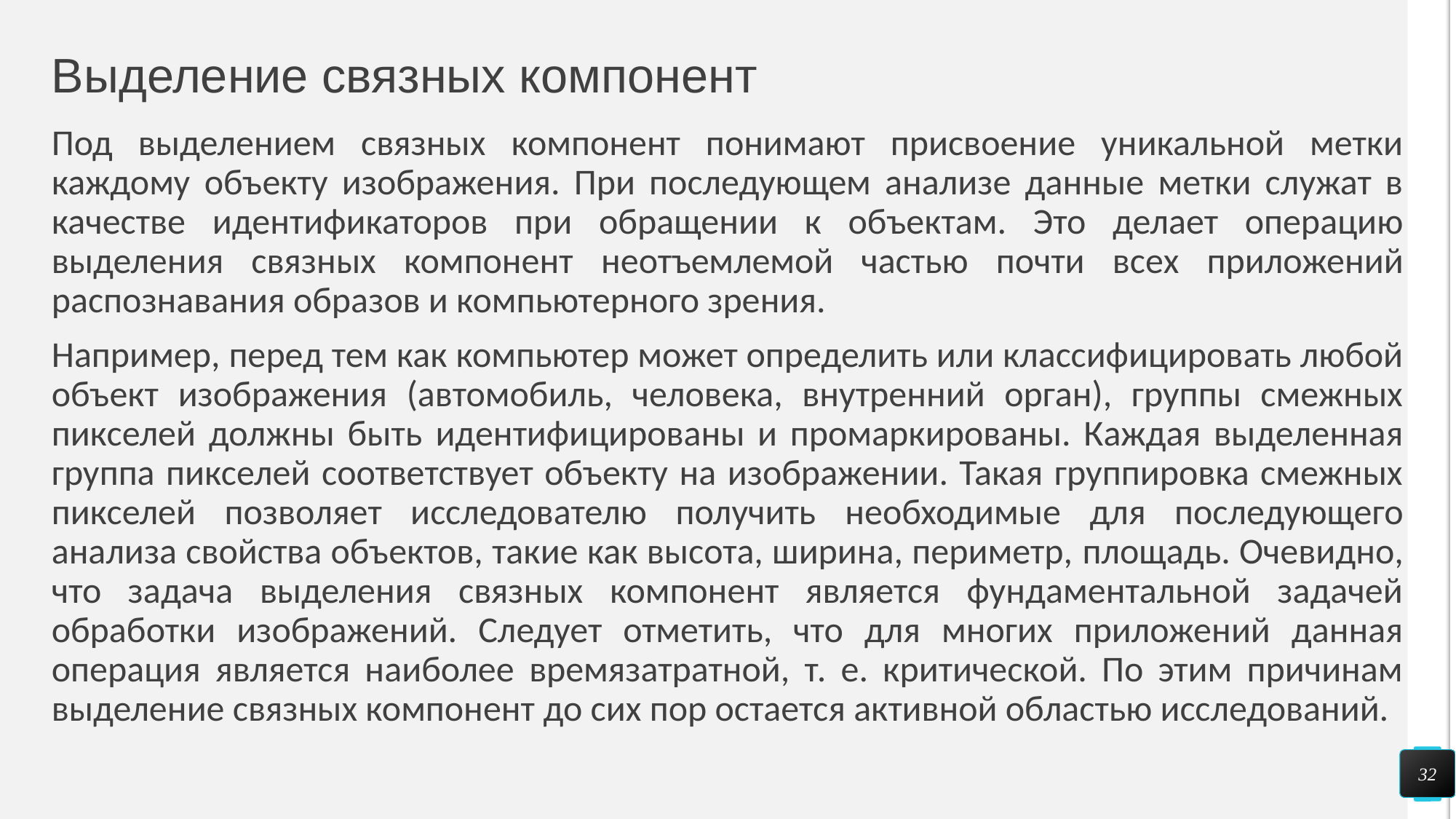

# Выделение связных компонент
Под выделением связных компонент понимают присвоение уникальной метки каждому объекту изображения. При последующем анализе данные метки служат в качестве идентификаторов при обращении к объектам. Это делает операцию выделения связных компонент неотъемлемой частью почти всех приложений распознавания образов и компьютерного зрения.
Например, перед тем как компьютер может определить или классифицировать любой объект изображения (автомобиль, человека, внутренний орган), группы смежных пикселей должны быть идентифицированы и промаркированы. Каждая выделенная группа пикселей соответствует объекту на изображении. Такая группировка смежных пикселей позволяет исследователю получить необходимые для последующего анализа свойства объектов, такие как высота, ширина, периметр, площадь. Очевидно, что задача выделения связных компонент является фундаментальной задачей обработки изображений. Следует отметить, что для многих приложений данная операция является наиболее времязатратной, т. е. критической. По этим причинам выделение связных компонент до сих пор остается активной областью исследований.
32